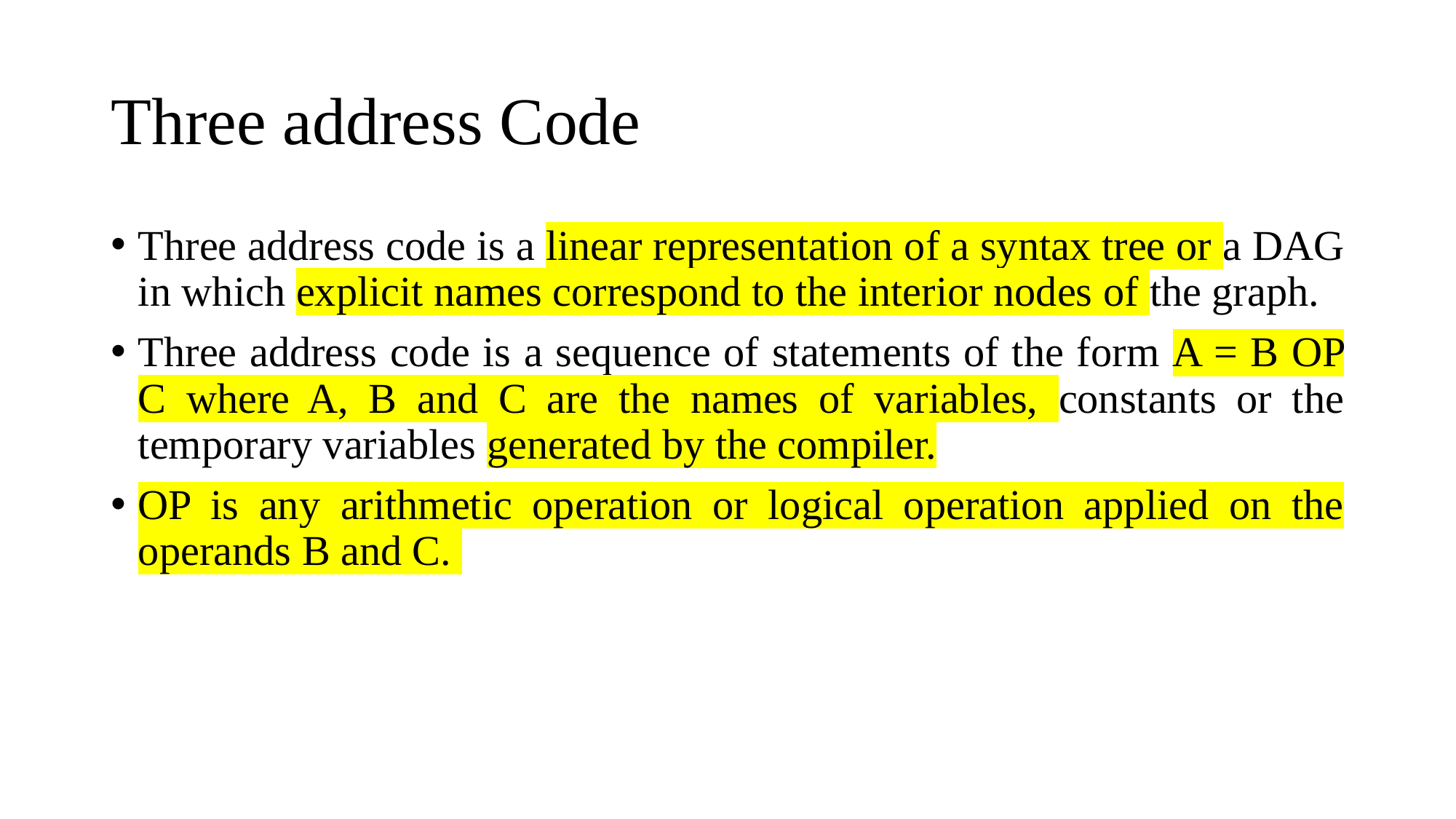

# Three address Code
Three address code is a linear representation of a syntax tree or a DAG in which explicit names correspond to the interior nodes of the graph.
Three address code is a sequence of statements of the form A = B OP C where A, B and C are the names of variables, constants or the temporary variables generated by the compiler.
OP is any arithmetic operation or logical operation applied on the operands B and C.